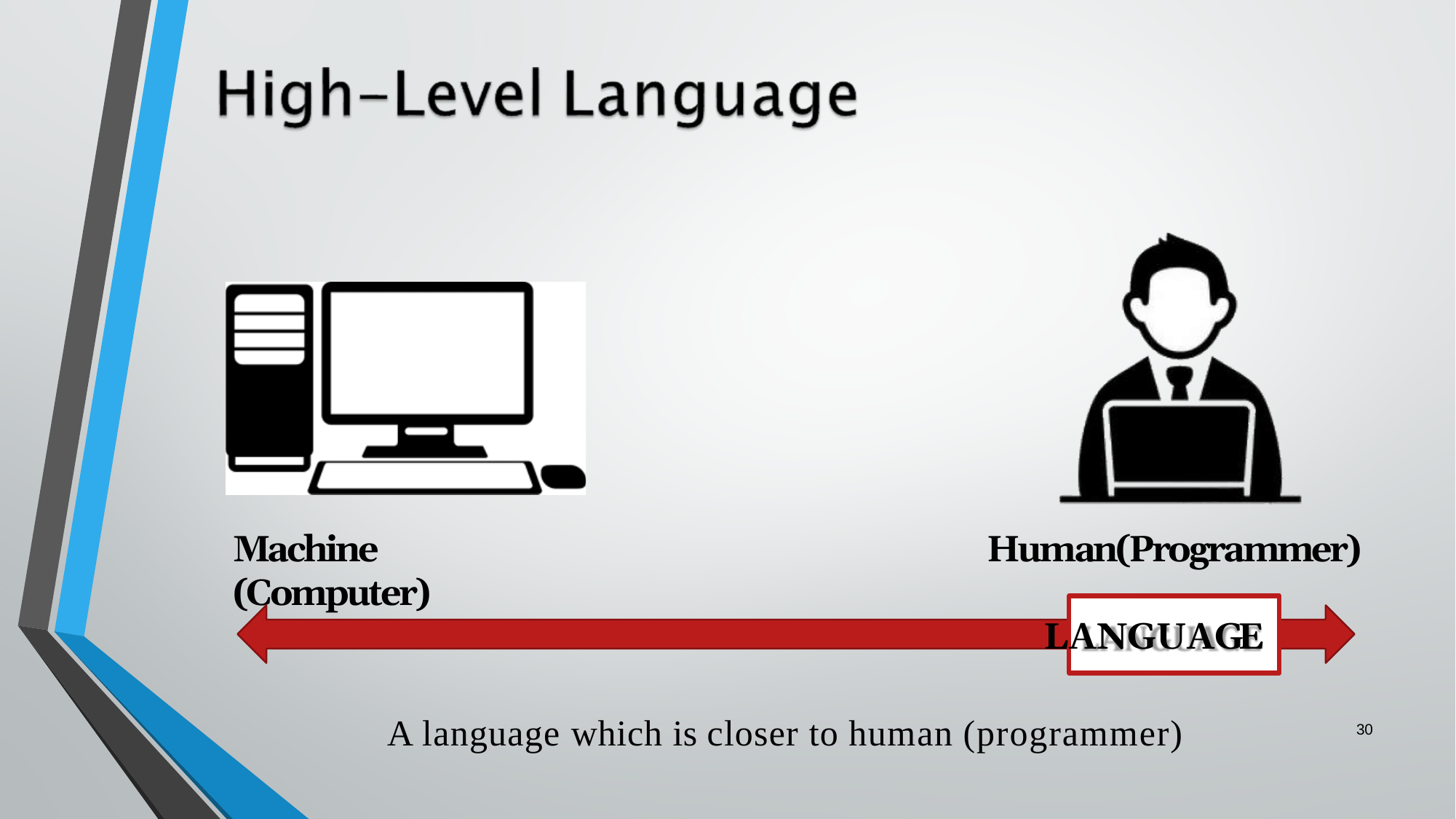

Machine (Computer)
Human(Programmer)

LANGUAGE

A language which is closer to human (programmer)

30